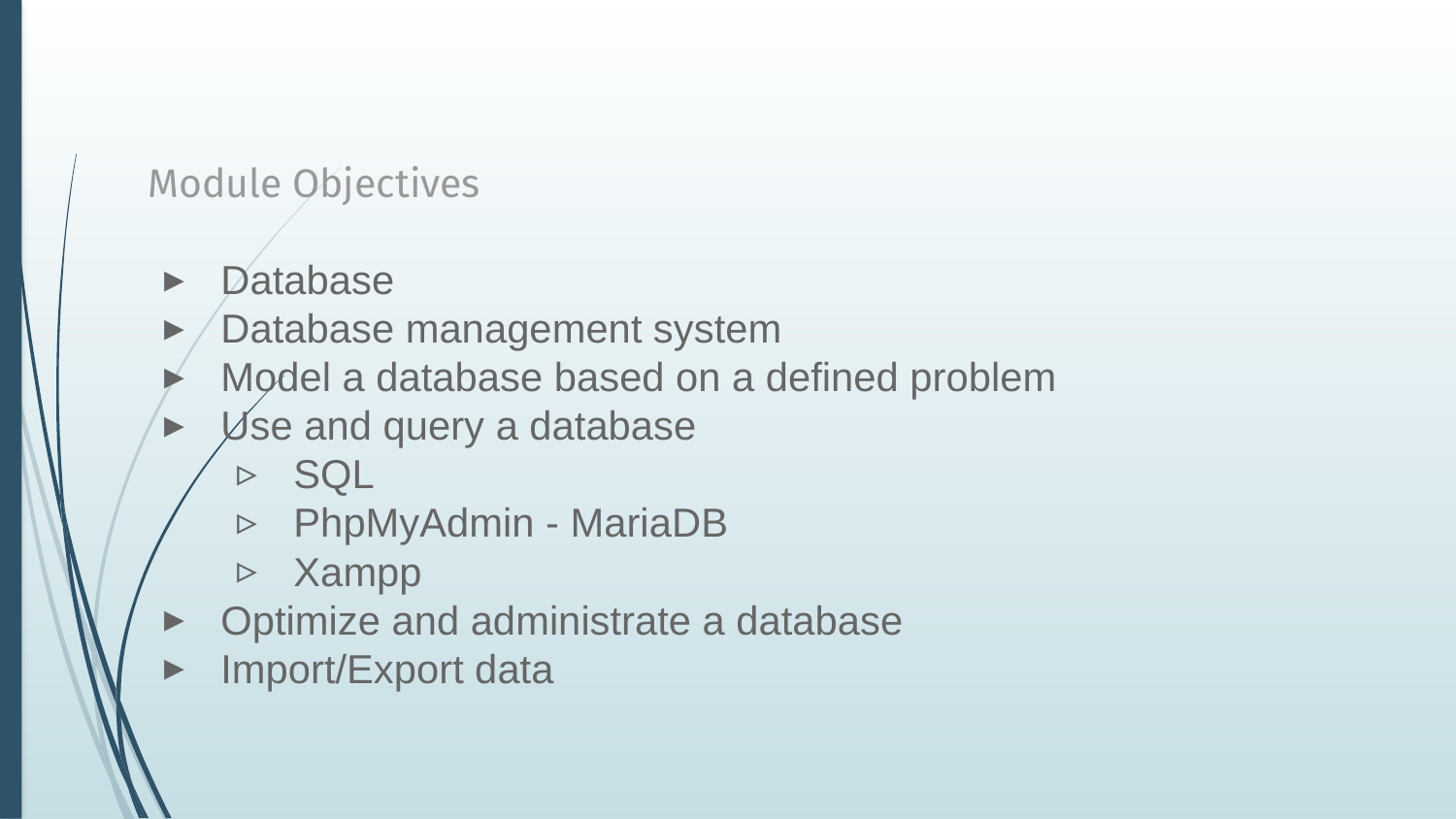

# Module Objectives
Database
Database management system
Model a database based on a defined problem
Use and query a database
SQL
PhpMyAdmin - MariaDB
Xampp
Optimize and administrate a database
Import/Export data